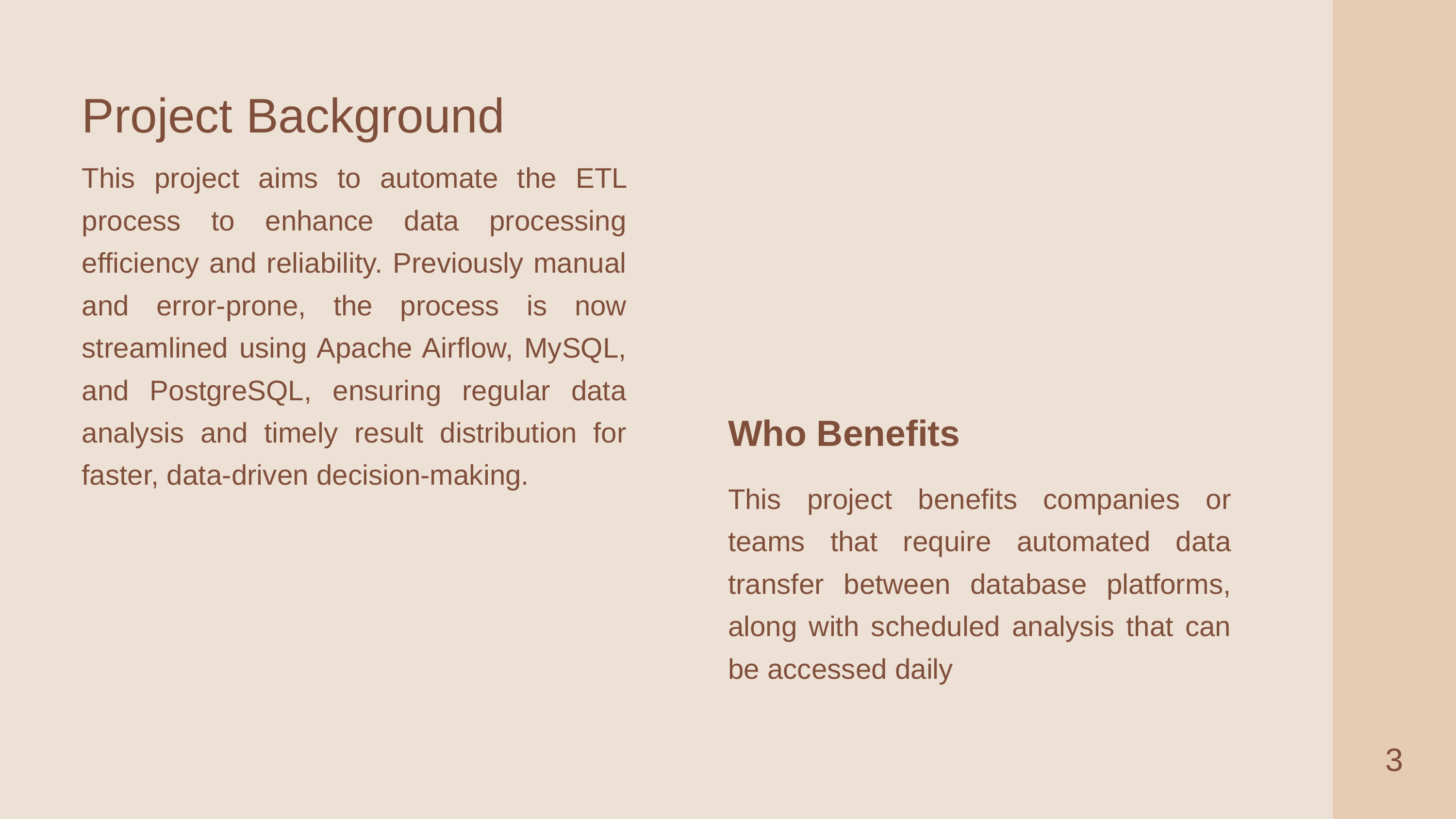

Project Background
This project aims to automate the ETL process to enhance data processing efficiency and reliability. Previously manual and error-prone, the process is now streamlined using Apache Airflow, MySQL, and PostgreSQL, ensuring regular data analysis and timely result distribution for faster, data-driven decision-making.
Who Benefits
This project benefits companies or teams that require automated data transfer between database platforms, along with scheduled analysis that can be accessed daily
3